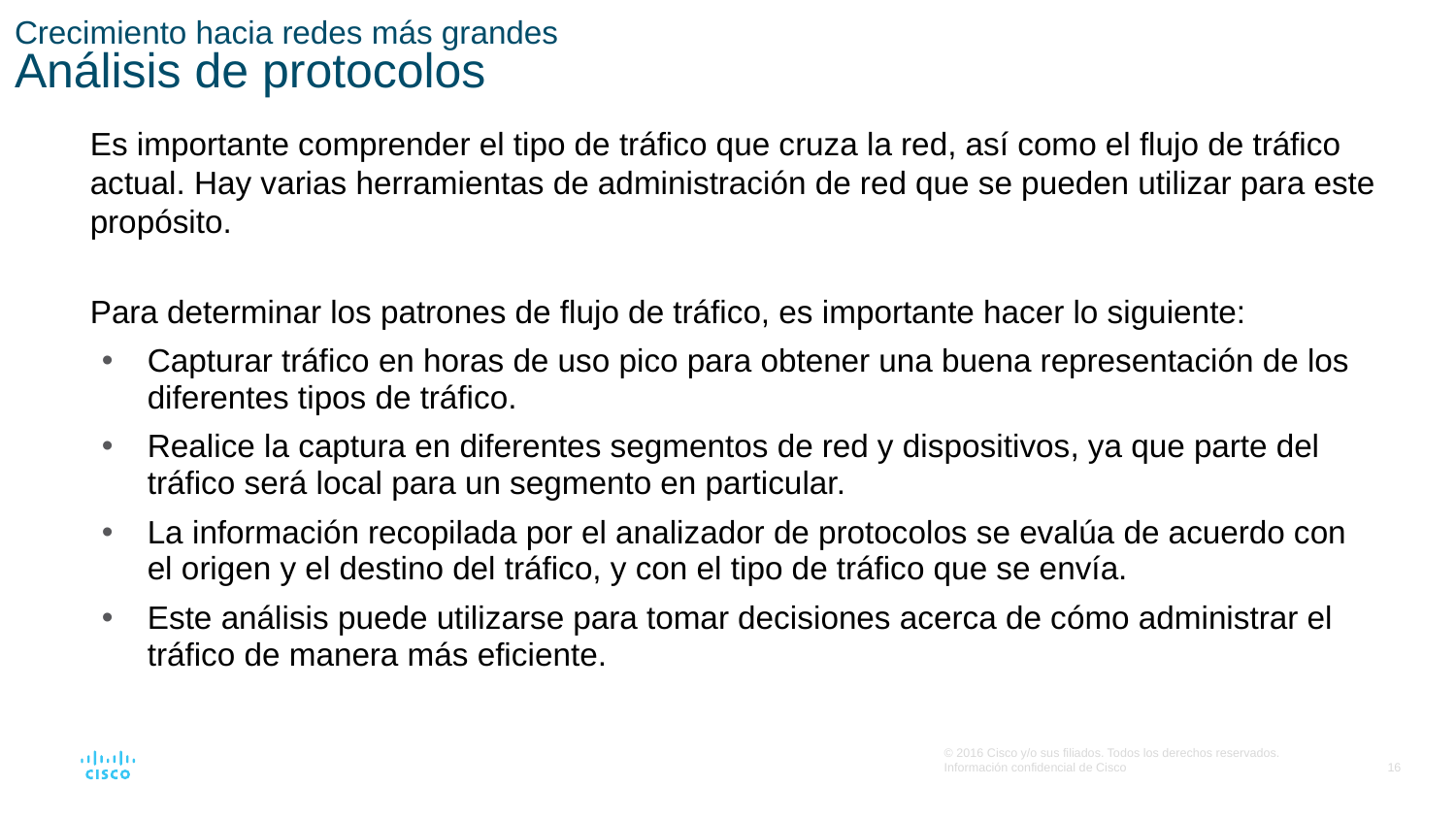

# Crecimiento hacia redes más grandes Análisis de protocolos
Es importante comprender el tipo de tráfico que cruza la red, así como el flujo de tráfico actual. Hay varias herramientas de administración de red que se pueden utilizar para este propósito.

Para determinar los patrones de flujo de tráfico, es importante hacer lo siguiente:
Capturar tráfico en horas de uso pico para obtener una buena representación de los diferentes tipos de tráfico.
Realice la captura en diferentes segmentos de red y dispositivos, ya que parte del tráfico será local para un segmento en particular.
La información recopilada por el analizador de protocolos se evalúa de acuerdo con el origen y el destino del tráfico, y con el tipo de tráfico que se envía.
Este análisis puede utilizarse para tomar decisiones acerca de cómo administrar el tráfico de manera más eficiente.